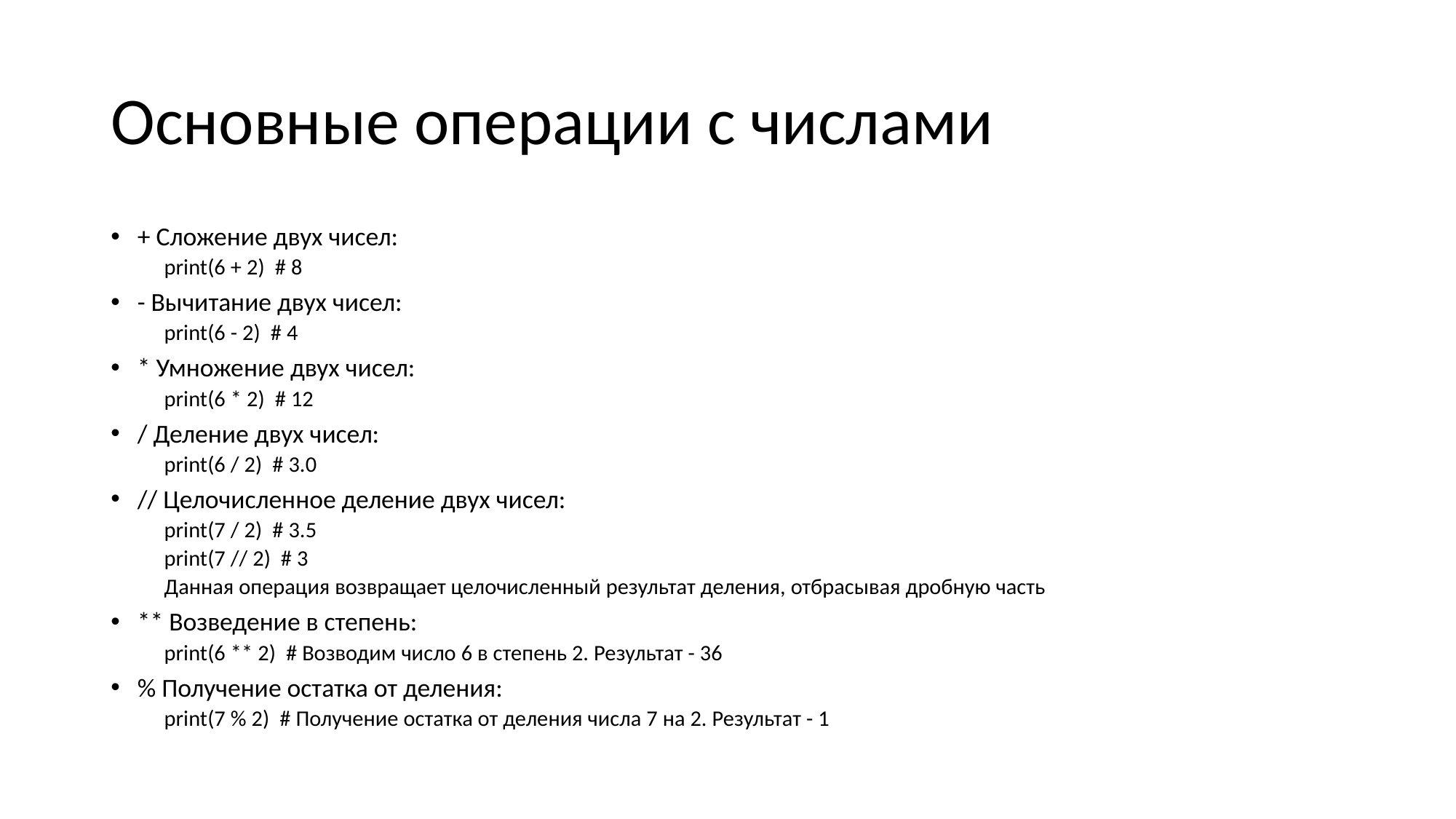

# Основные операции с числами
+ Сложение двух чисел:
print(6 + 2)  # 8
- Вычитание двух чисел:
print(6 - 2)  # 4
* Умножение двух чисел:
print(6 * 2)  # 12
/ Деление двух чисел:
print(6 / 2)  # 3.0
// Целочисленное деление двух чисел:
print(7 / 2)  # 3.5
print(7 // 2)  # 3
Данная операция возвращает целочисленный результат деления, отбрасывая дробную часть
** Возведение в степень:
print(6 ** 2)  # Возводим число 6 в степень 2. Результат - 36
% Получение остатка от деления:
print(7 % 2)  # Получение остатка от деления числа 7 на 2. Результат - 1